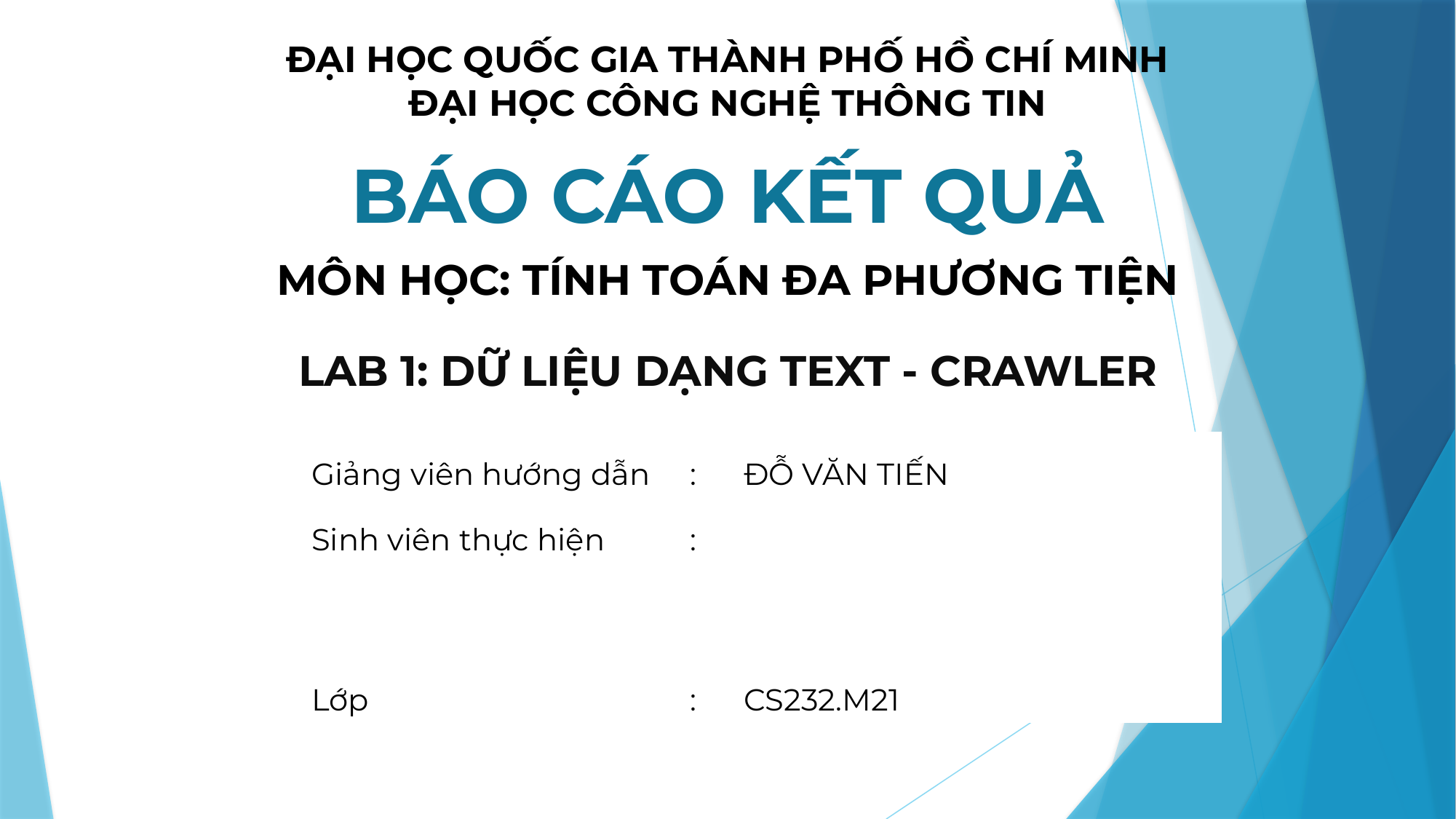

ĐẠI HỌC QUỐC GIA THÀNH PHỐ HỒ CHÍ MINH
ĐẠI HỌC CÔNG NGHỆ THÔNG TIN
BÁO CÁO KẾT QUẢ

MÔN HỌC: TÍNH TOÁN ĐA PHƯƠNG TIỆN
LAB 1: DỮ LIỆU DẠNG TEXT - CRAWLER
| Giảng viên hướng dẫn | : | ĐỖ VĂN TIẾN |
| --- | --- | --- |
| Sinh viên thực hiện | : |  |
|  |  |  |
|  |  |  |
| Lớp | : | CS232.M21 |